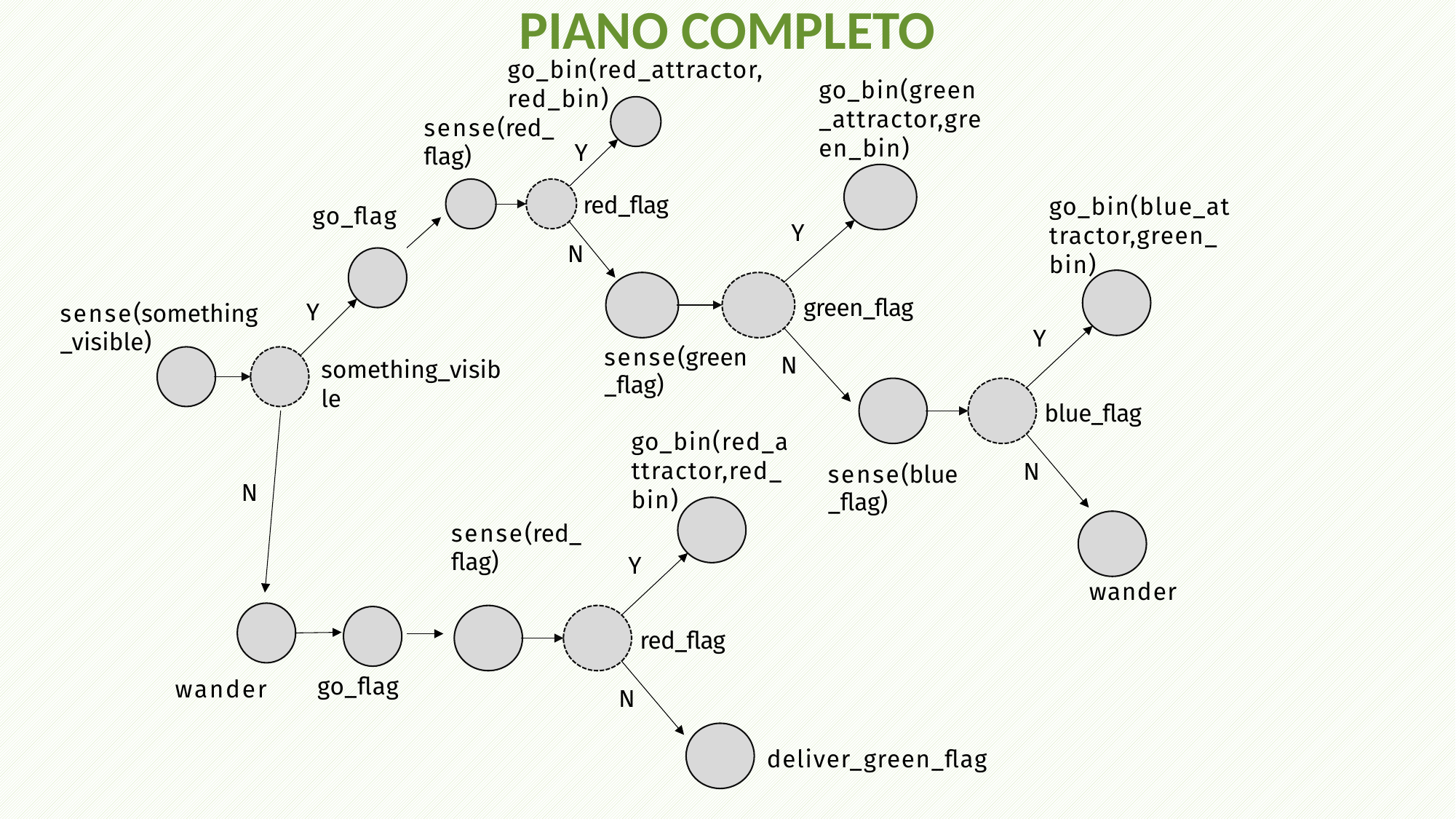

PIANO COMPLETO
go_bin(red_attractor,red_bin)

sense(red_flag)
Y

red_flag
N

go_bin(green_attractor,green_bin)

Y
green_flag
sense(green_flag)
N

go_bin(blue_attractor,green_bin)

Y

blue_flag
N
sense(blue_flag)
wander

go_flag

Y
sense(something_visible)
something_visible

N

go_flag
wander
go_bin(red_attractor,red_bin)

sense(red_flag)
Y

red_flag
N

deliver_green_flag